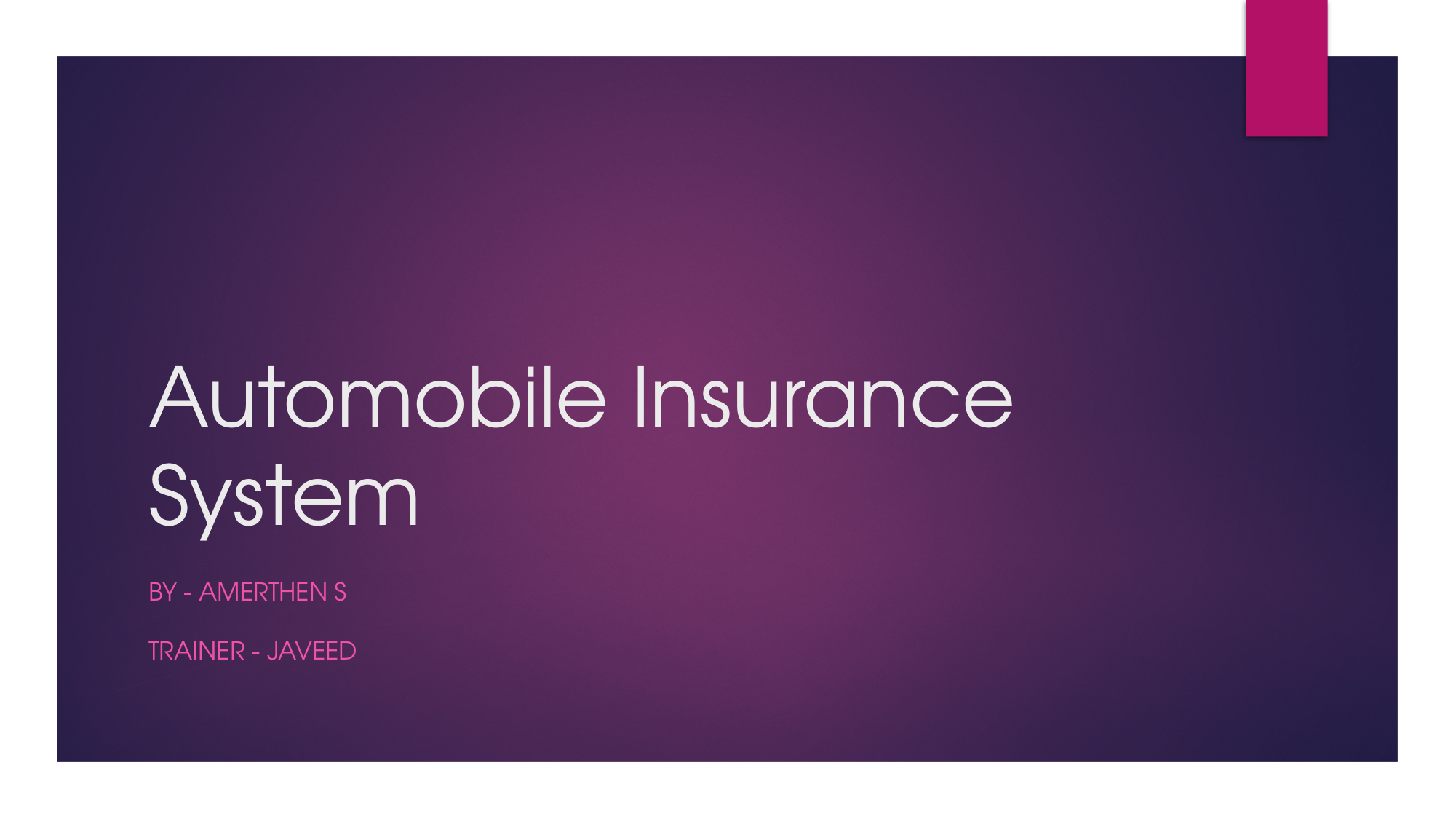

# Automobile Insurance System
BY - AMERTHEN S
TRAINER - JAVEed